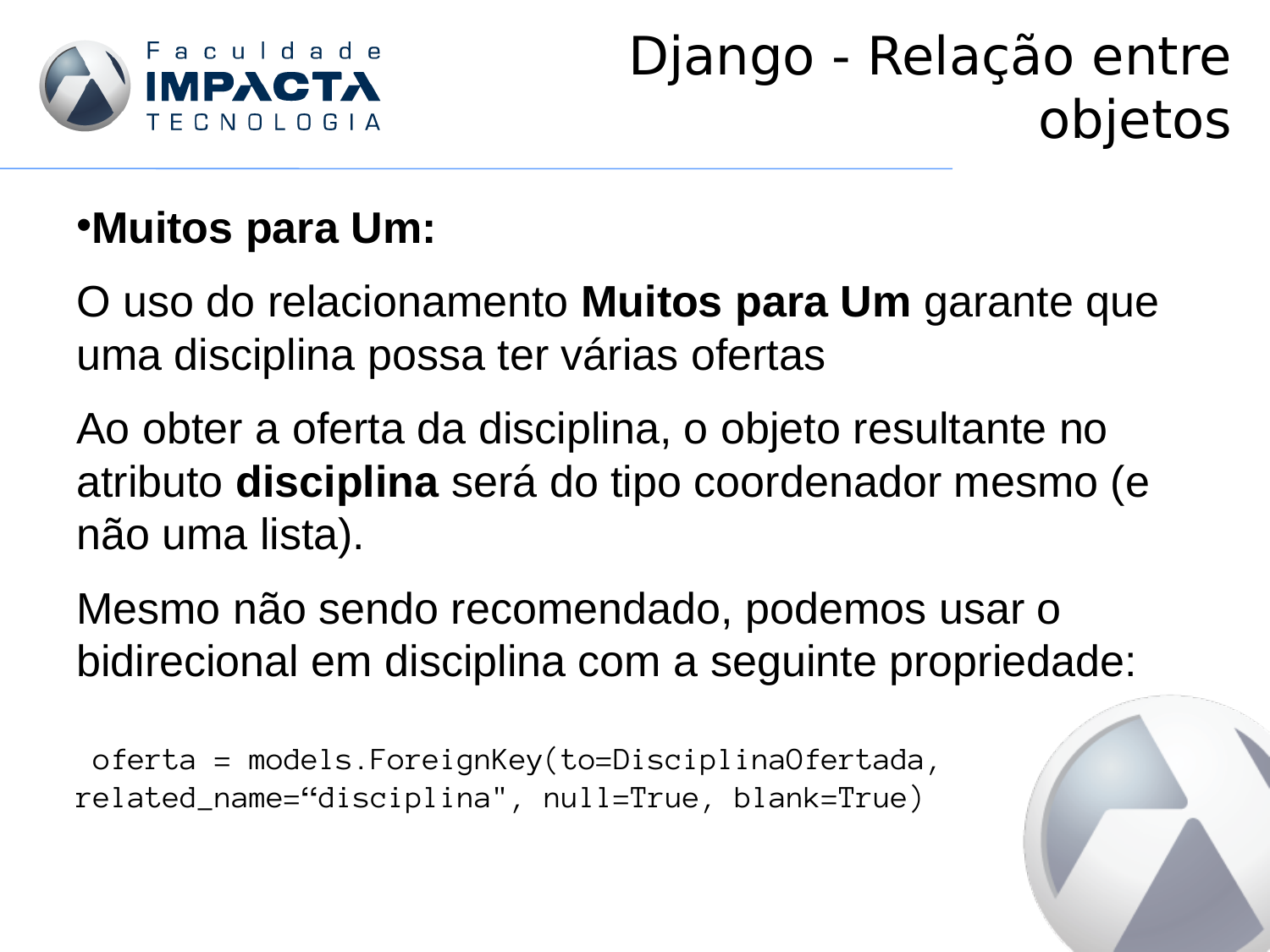

# Django - Relação entre objetos
Muitos para Um:
O uso do relacionamento Muitos para Um garante que uma disciplina possa ter várias ofertas
Ao obter a oferta da disciplina, o objeto resultante no atributo disciplina será do tipo coordenador mesmo (e não uma lista).
Mesmo não sendo recomendado, podemos usar o bidirecional em disciplina com a seguinte propriedade:
 oferta = models.ForeignKey(to=DisciplinaOfertada, related_name=“disciplina", null=True, blank=True)